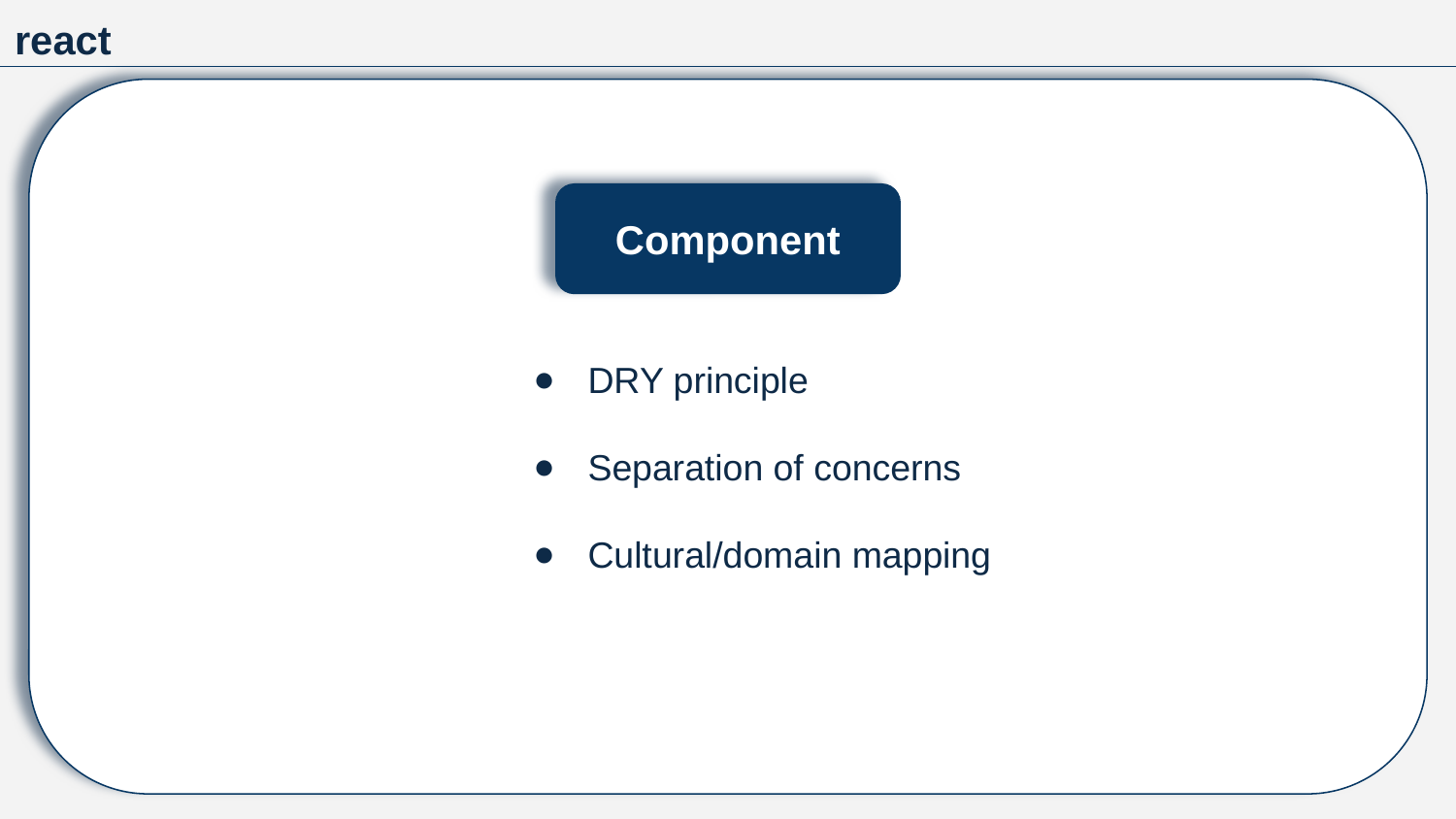

react
When to make a

DRY principle
Separation of concerns
Cultural/domain mapping

Component